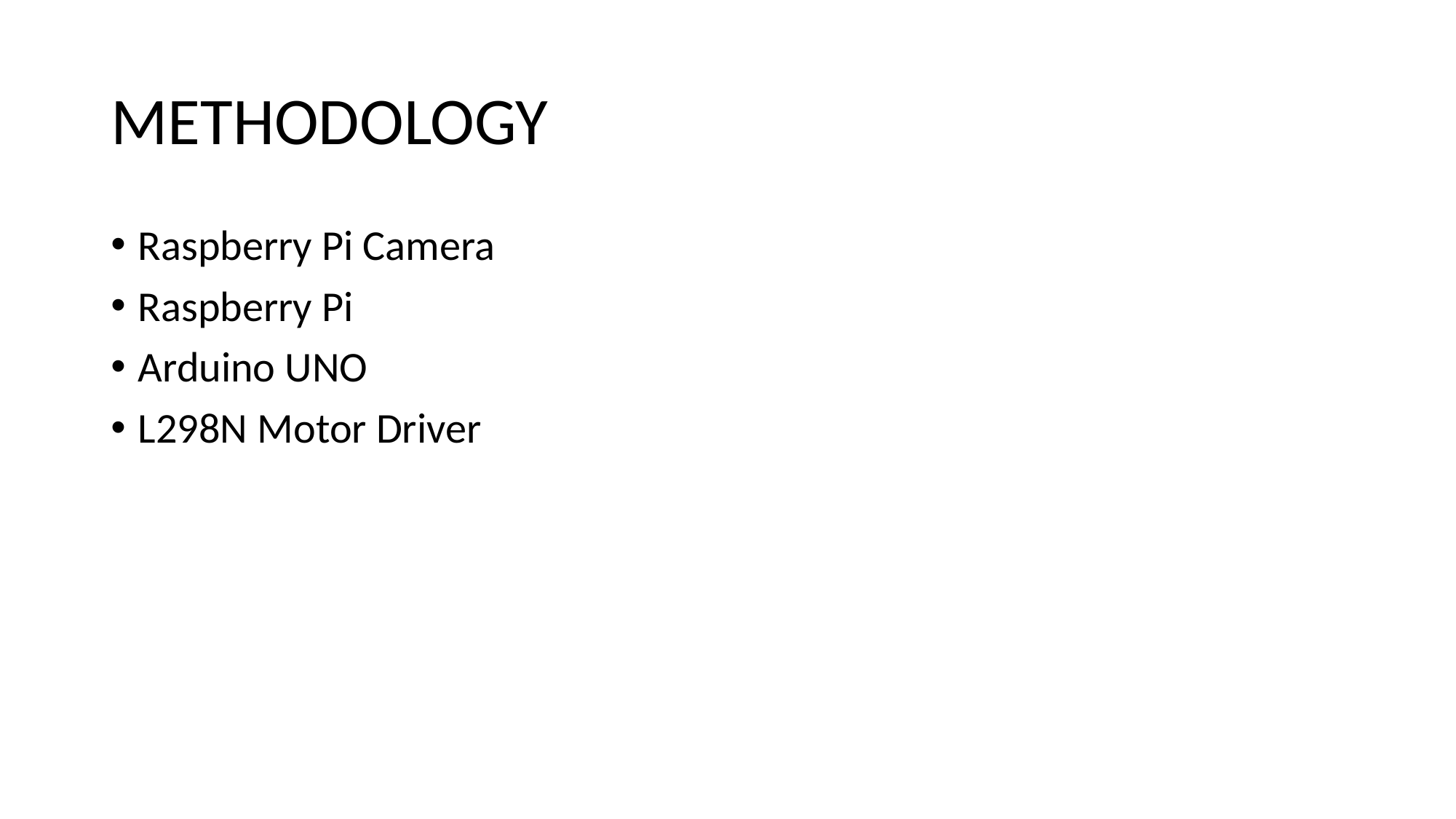

# METHODOLOGY
Raspberry Pi Camera
Raspberry Pi
Arduino UNO
L298N Motor Driver